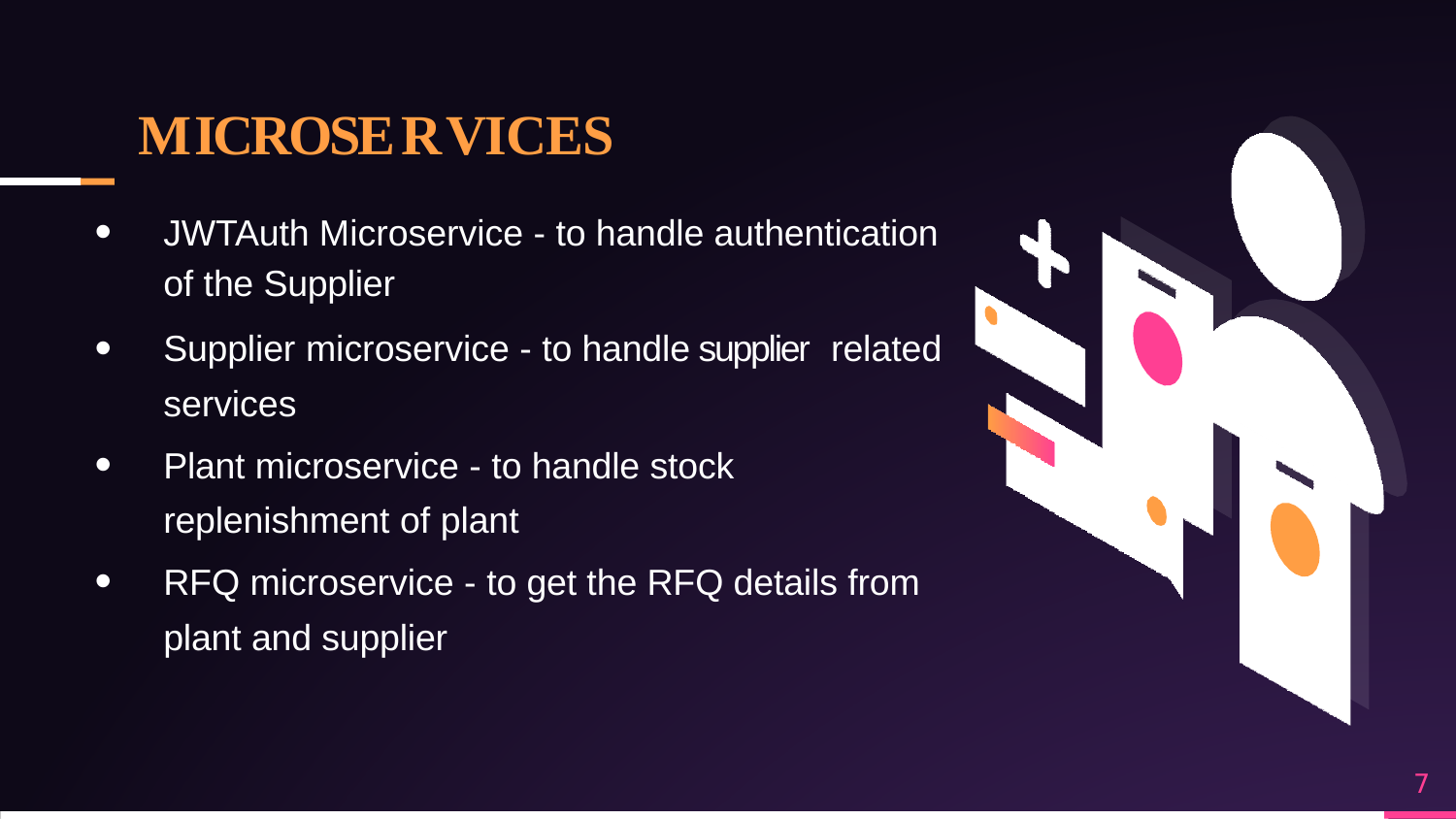

# M  I C R O S E R V I C E S

JWTAuth Microservice - to handle authentication of the Supplier
Supplier microservice - to handle supplier  related services
Plant microservice - to handle stock replenishment of plant
RFQ microservice - to get the RFQ details from plant and supplier
7